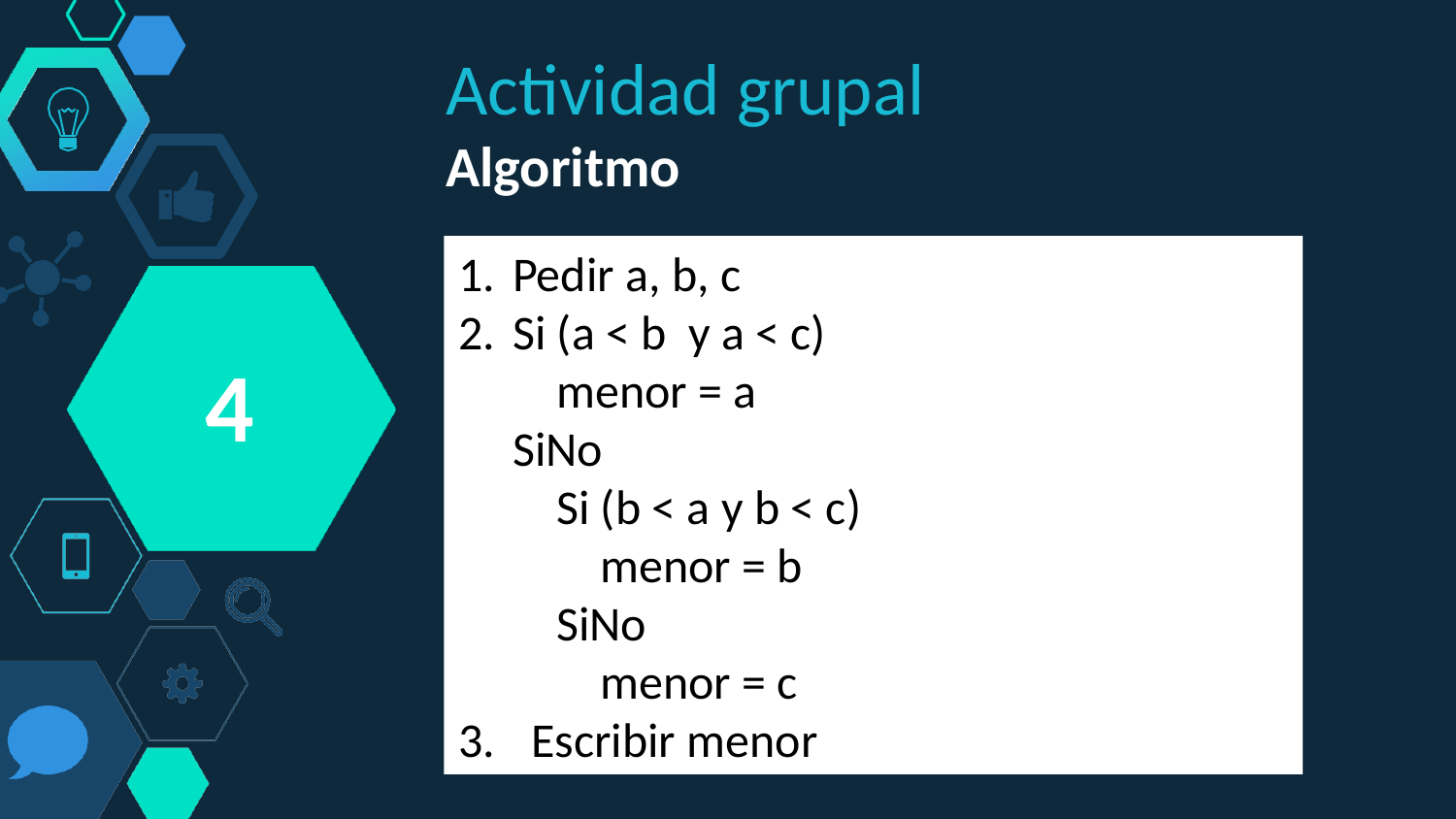

Actividad grupal
Algoritmo

Pedir a, b, c
Si (a < b  y a < c)
         menor = a
     SiNo
         Si (b < a y b < c)
             menor = b
         SiNo
             menor = c
Escribir menor

4